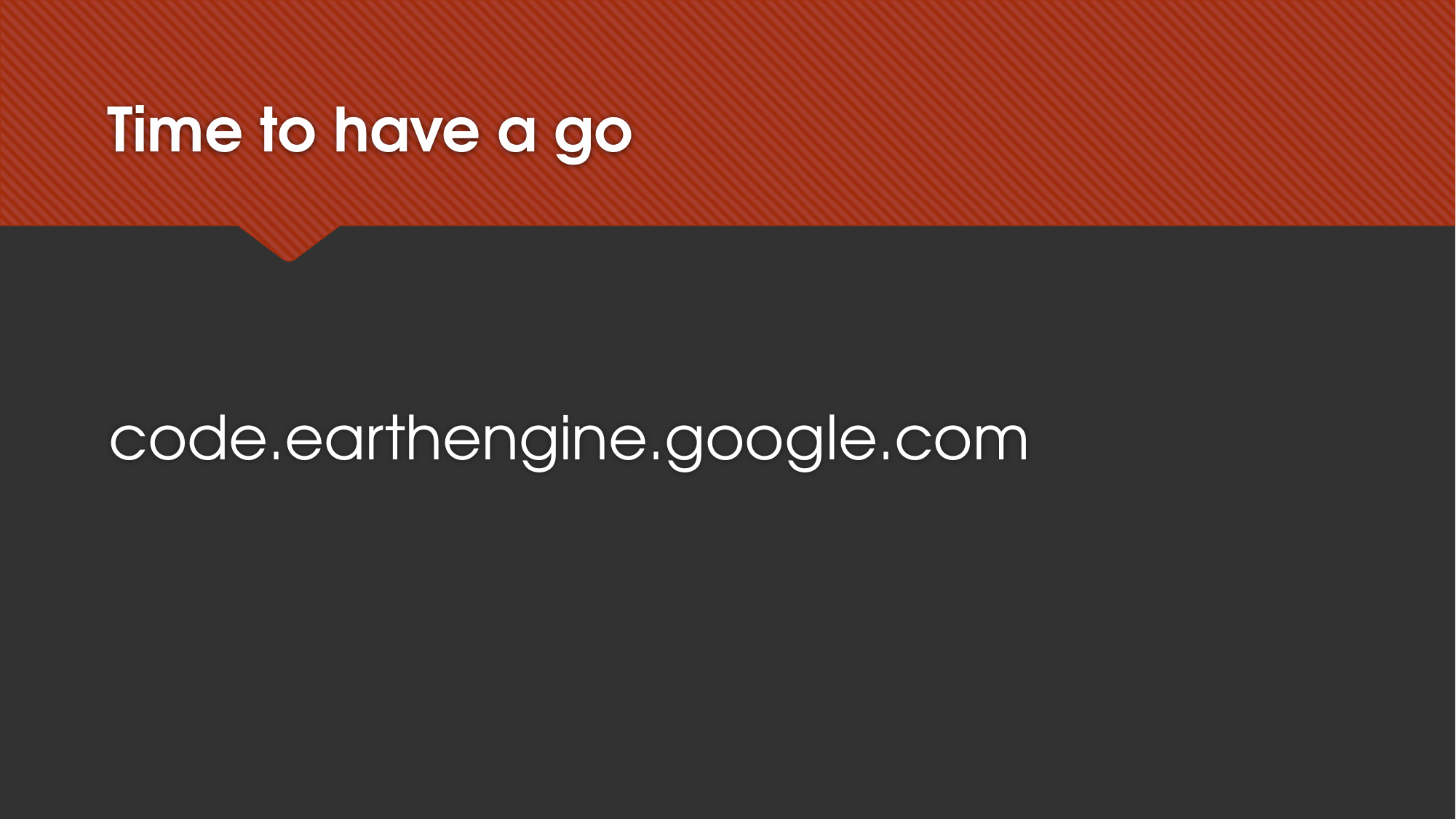

# Time to have a go
code.earthengine.google.com